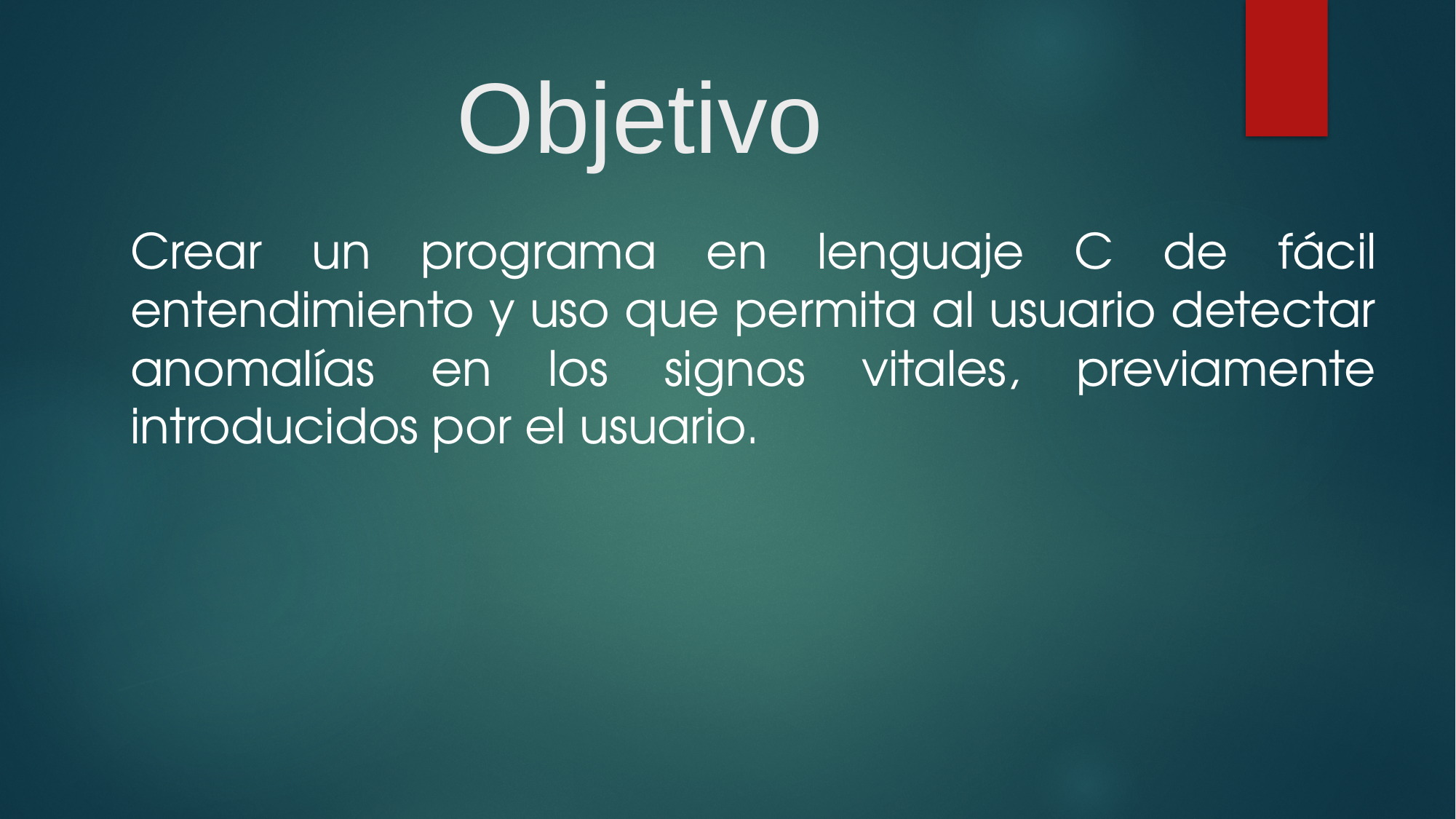

# Objetivo
Crear un programa en lenguaje C de fácil entendimiento y uso que permita al usuario detectar anomalías en los signos vitales, previamente introducidos por el usuario.